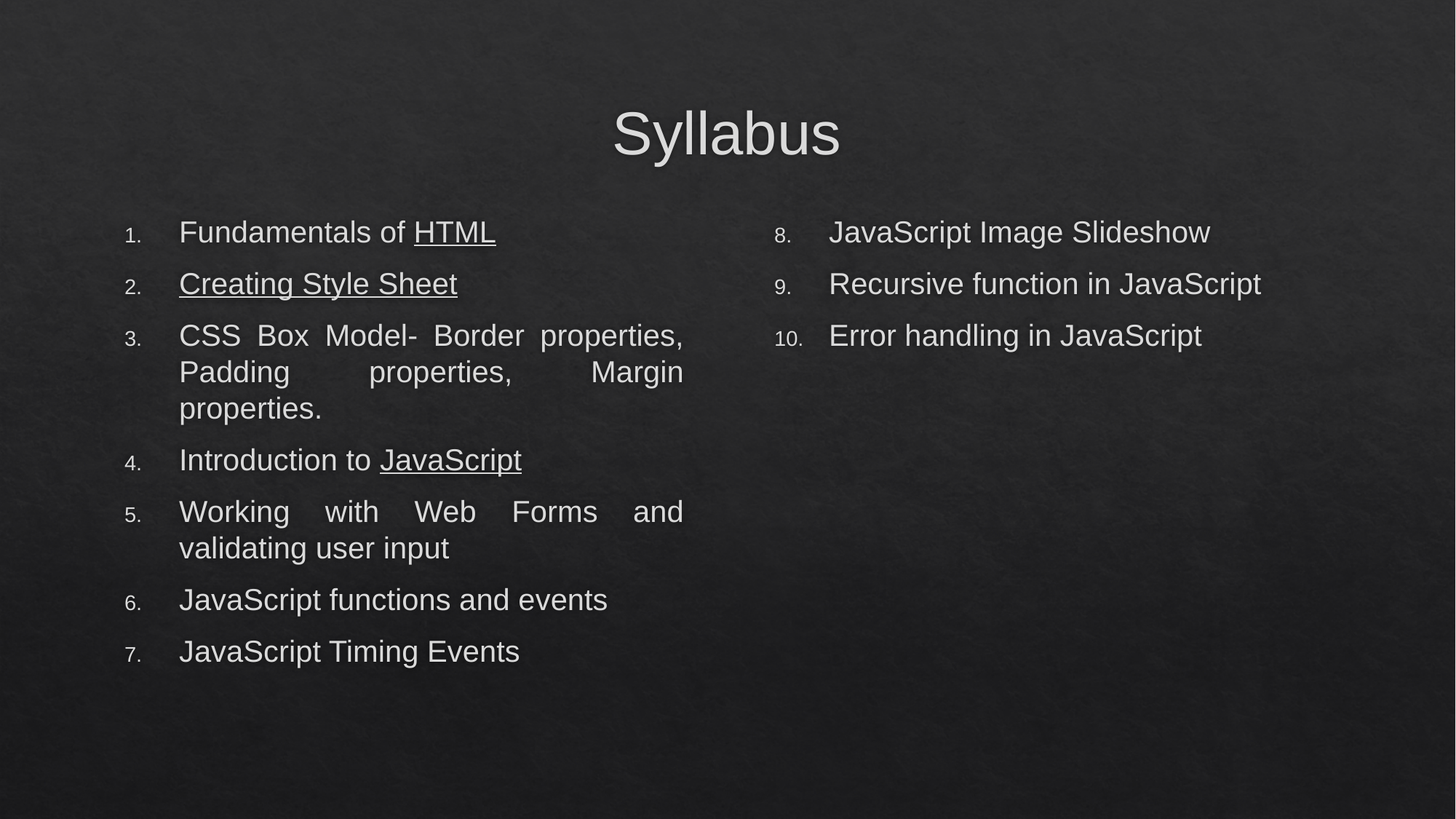

# Syllabus
Fundamentals of HTML
Creating Style Sheet
CSS Box Model- Border properties, Padding properties, Margin properties.
Introduction to JavaScript
Working with Web Forms and validating user input
JavaScript functions and events
JavaScript Timing Events
JavaScript Image Slideshow
Recursive function in JavaScript
Error handling in JavaScript